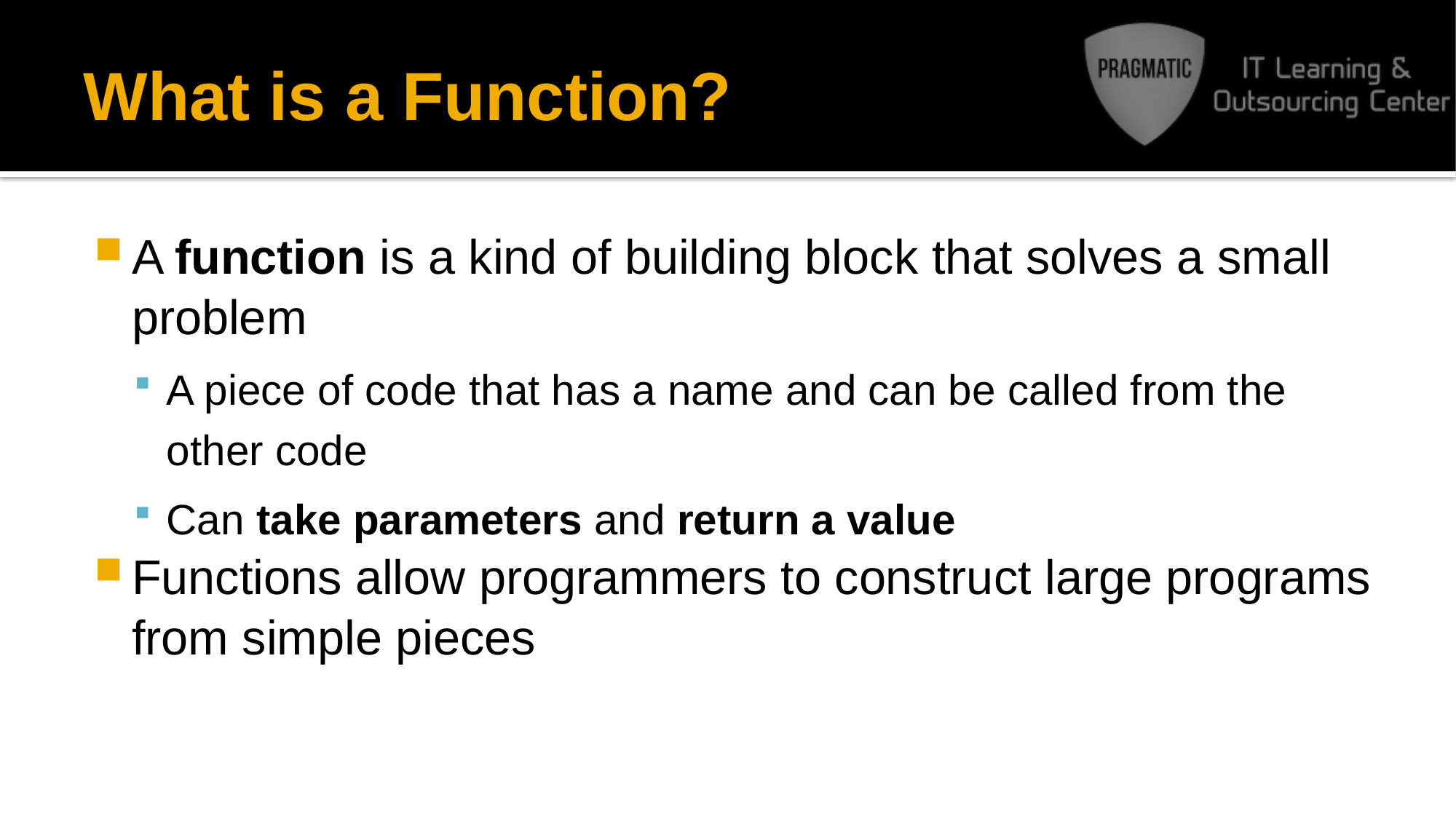

# What is a Function?
A function is a kind of building block that solves a small problem
A piece of code that has a name and can be called from the other code
Can take parameters and return a value
Functions allow programmers to construct large programs from simple pieces